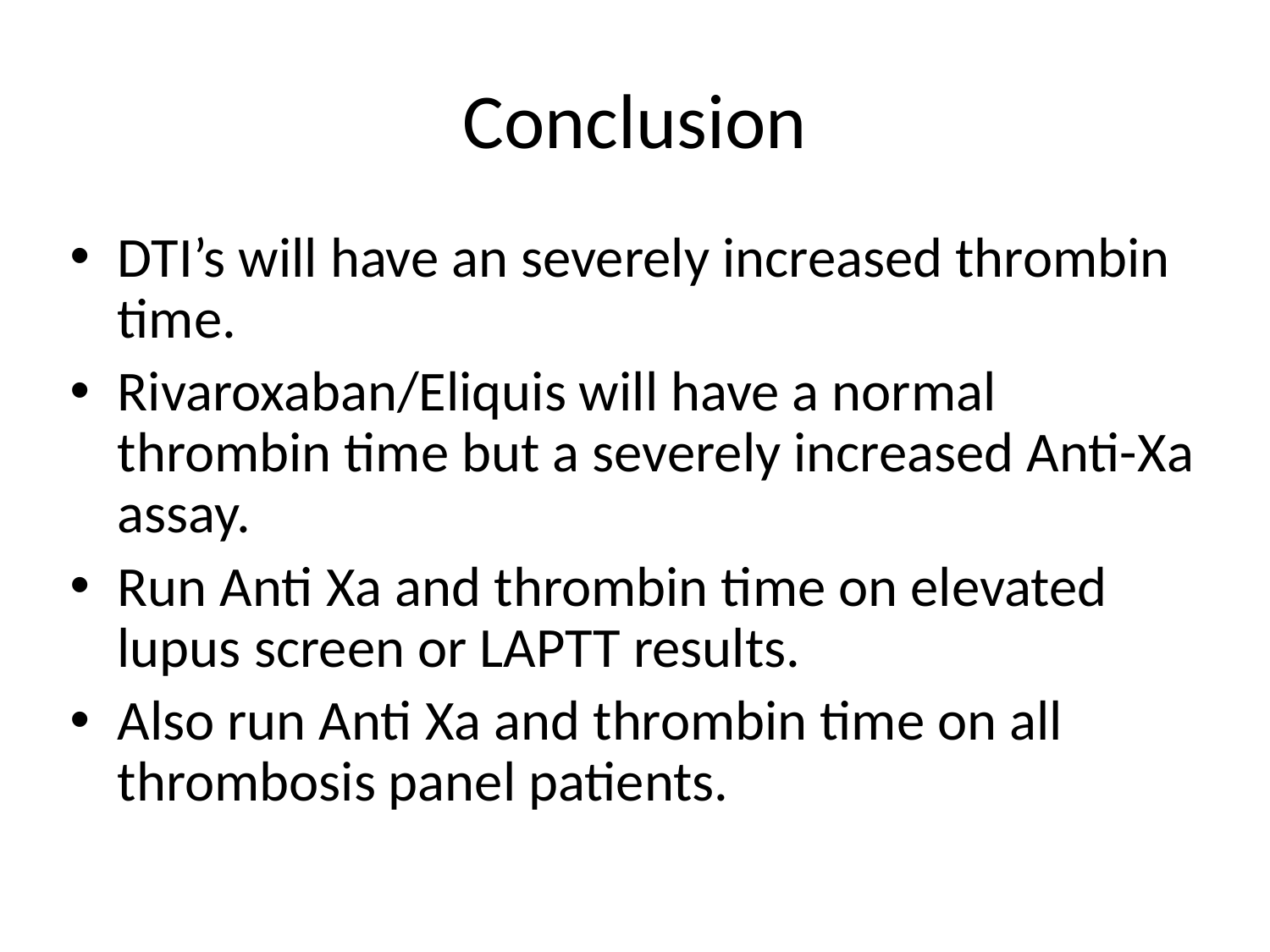

# Conclusion
DTI’s will have an severely increased thrombin time.
Rivaroxaban/Eliquis will have a normal thrombin time but a severely increased Anti-Xa assay.
Run Anti Xa and thrombin time on elevated lupus screen or LAPTT results.
Also run Anti Xa and thrombin time on all thrombosis panel patients.